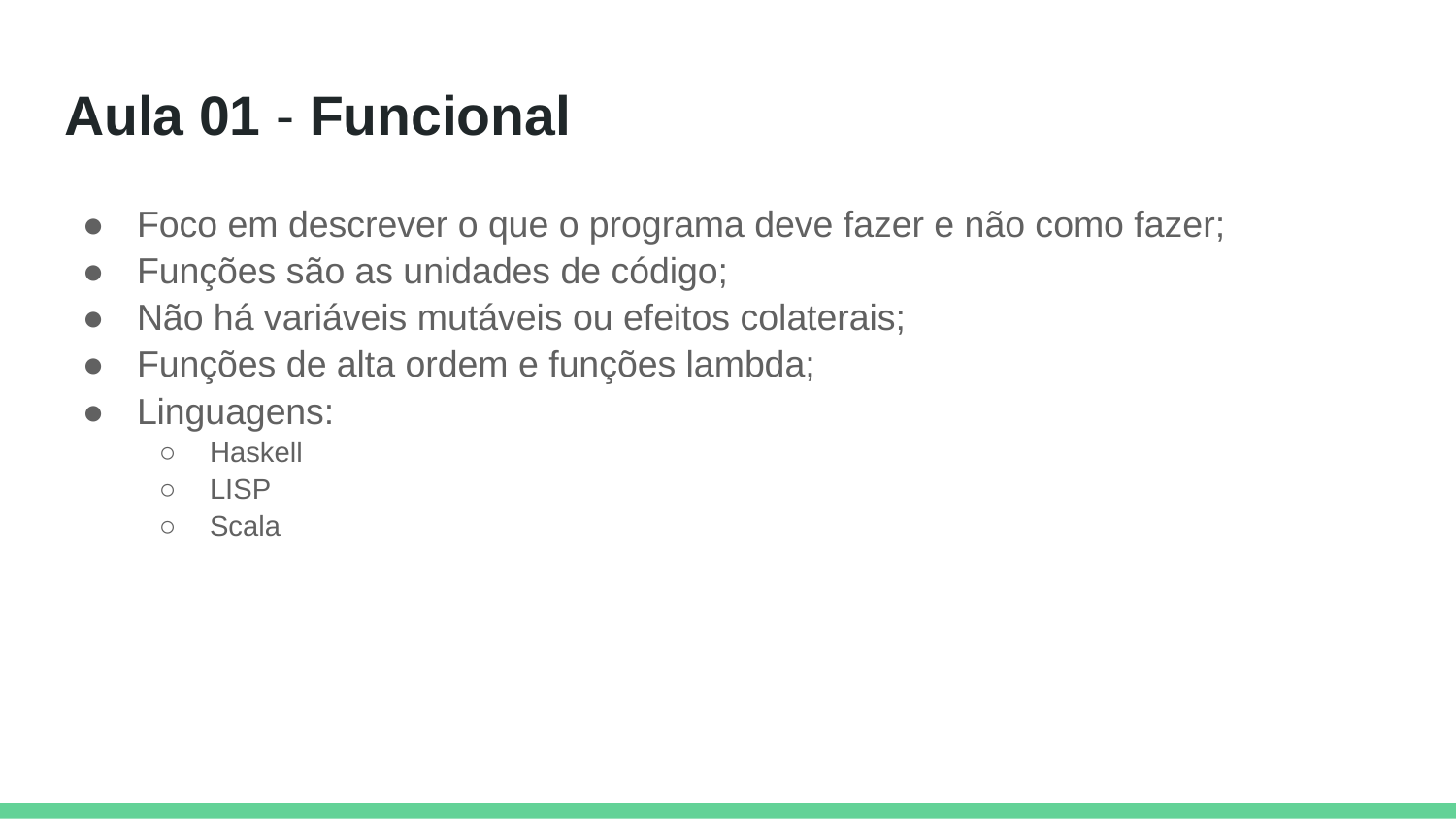

# Aula 01 - Funcional
Foco em descrever o que o programa deve fazer e não como fazer;
Funções são as unidades de código;
Não há variáveis mutáveis ou efeitos colaterais;
Funções de alta ordem e funções lambda;
Linguagens:
Haskell
LISP
Scala